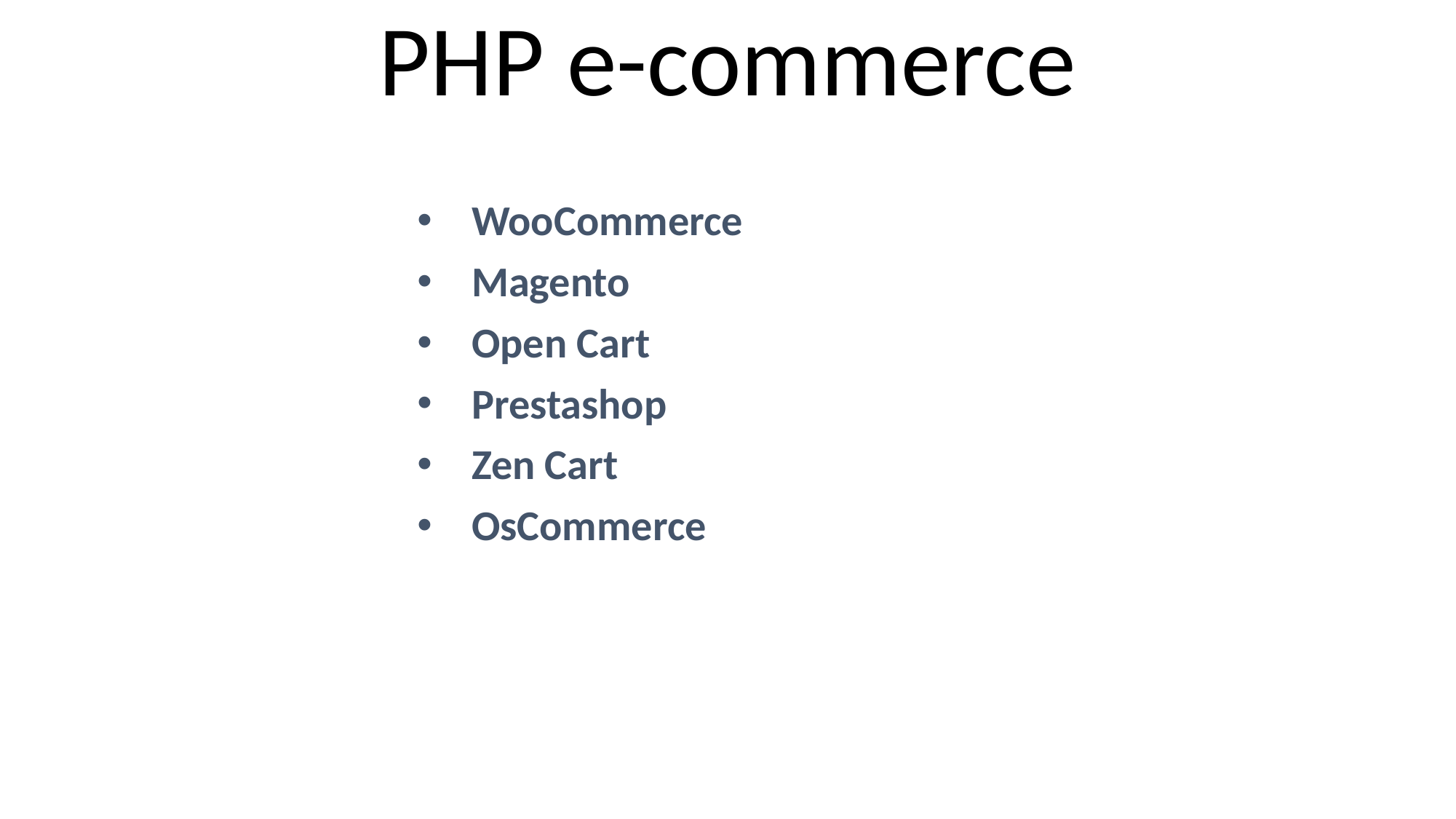

# PHP e-commerce
WooCommerce
Magento
Open Cart
Prestashop
Zen Cart
OsCommerce